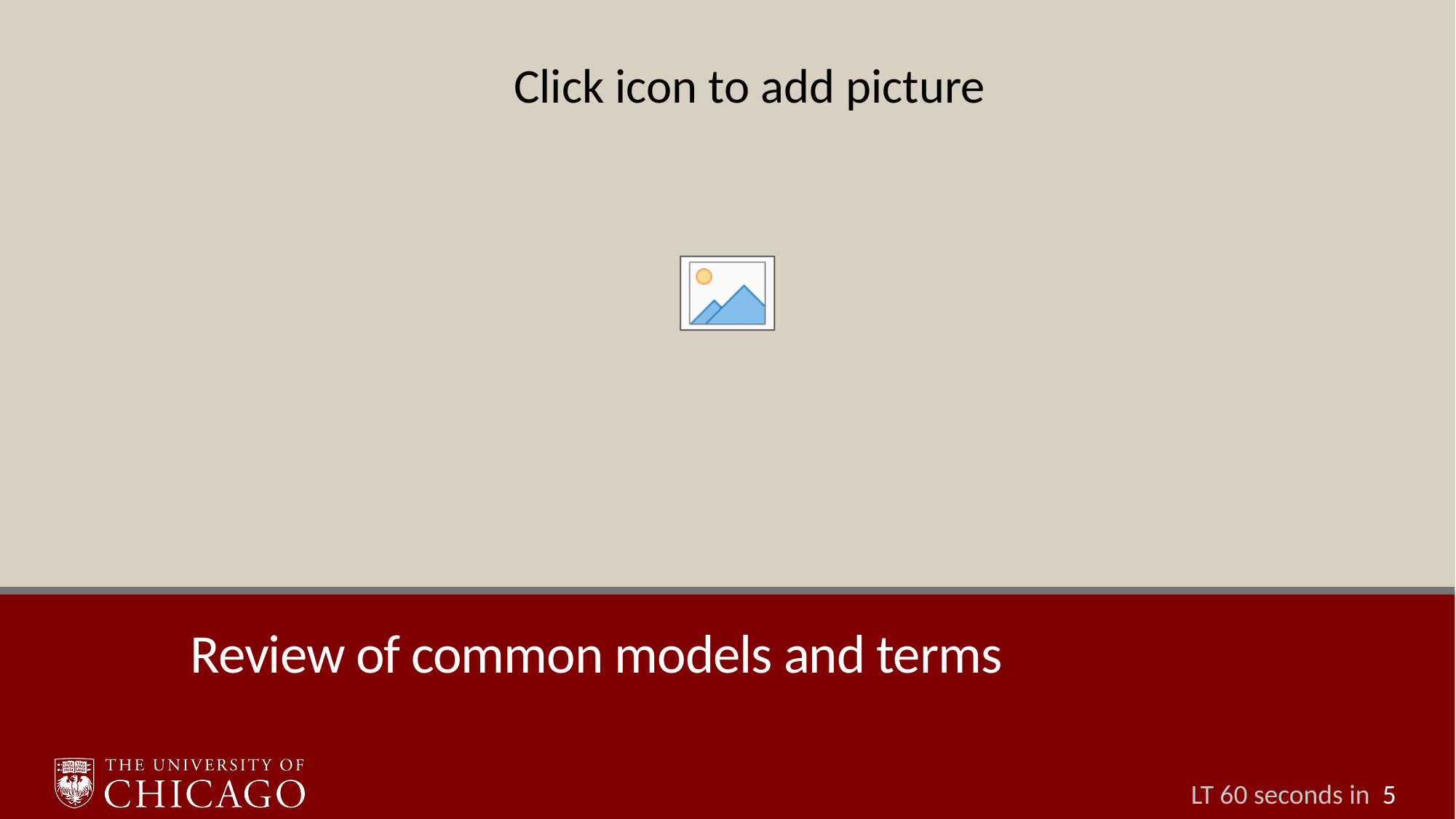

# Review of common models and terms
LT 60 seconds in
5